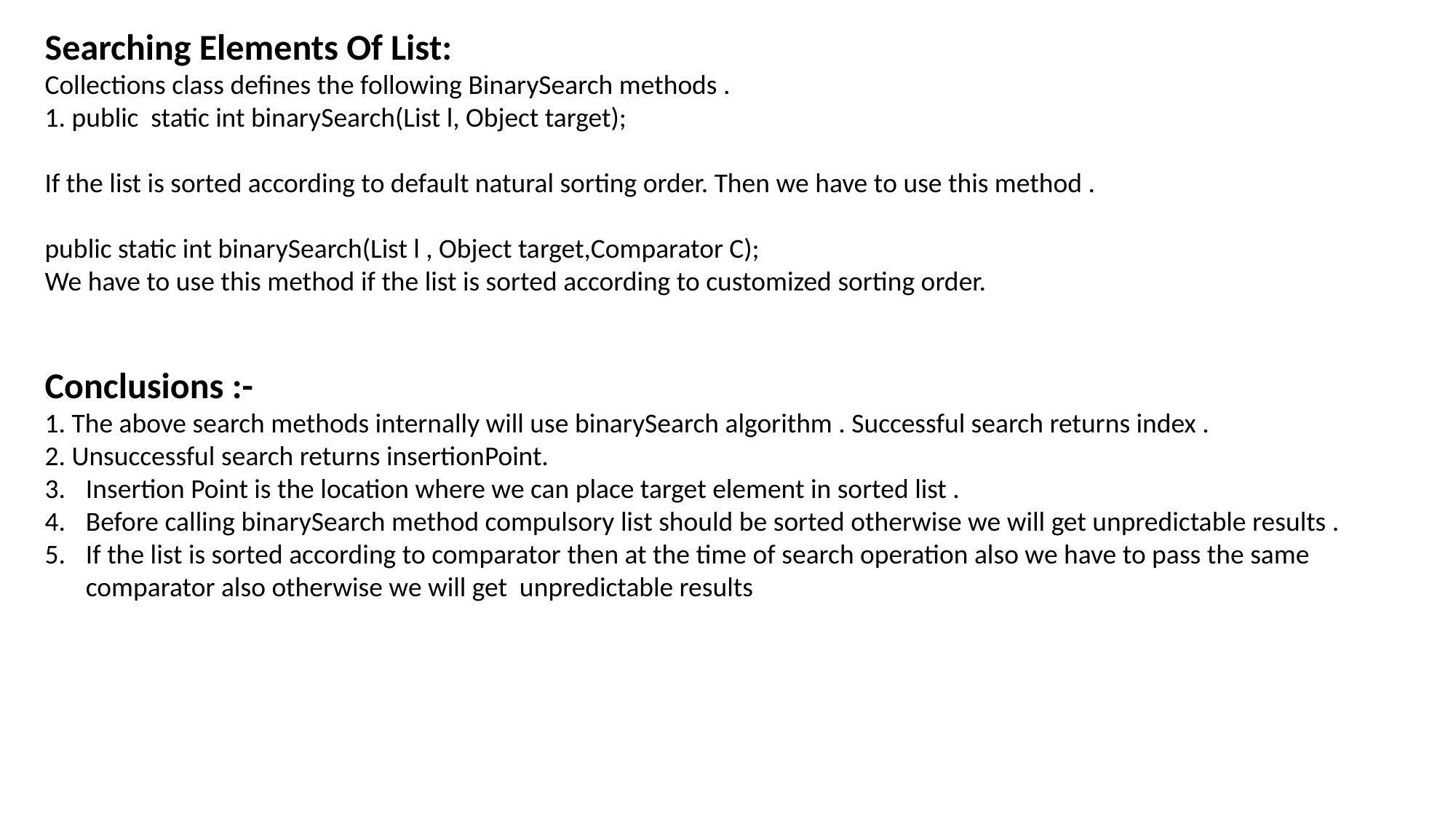

Searching Elements Of List:
Collections class defines the following BinarySearch methods .
1. public  static int binarySearch(List l, Object target);

If the list is sorted according to default natural sorting order. Then we have to use this method .

public static int binarySearch(List l , Object target,Comparator C);
We have to use this method if the list is sorted according to customized sorting order.

Conclusions :-
1. The above search methods internally will use binarySearch algorithm . Successful search returns index .
2. Unsuccessful search returns insertionPoint.
Insertion Point is the location where we can place target element in sorted list .
Before calling binarySearch method compulsory list should be sorted otherwise we will get unpredictable results .
If the list is sorted according to comparator then at the time of search operation also we have to pass the same comparator also otherwise we will get  unpredictable results